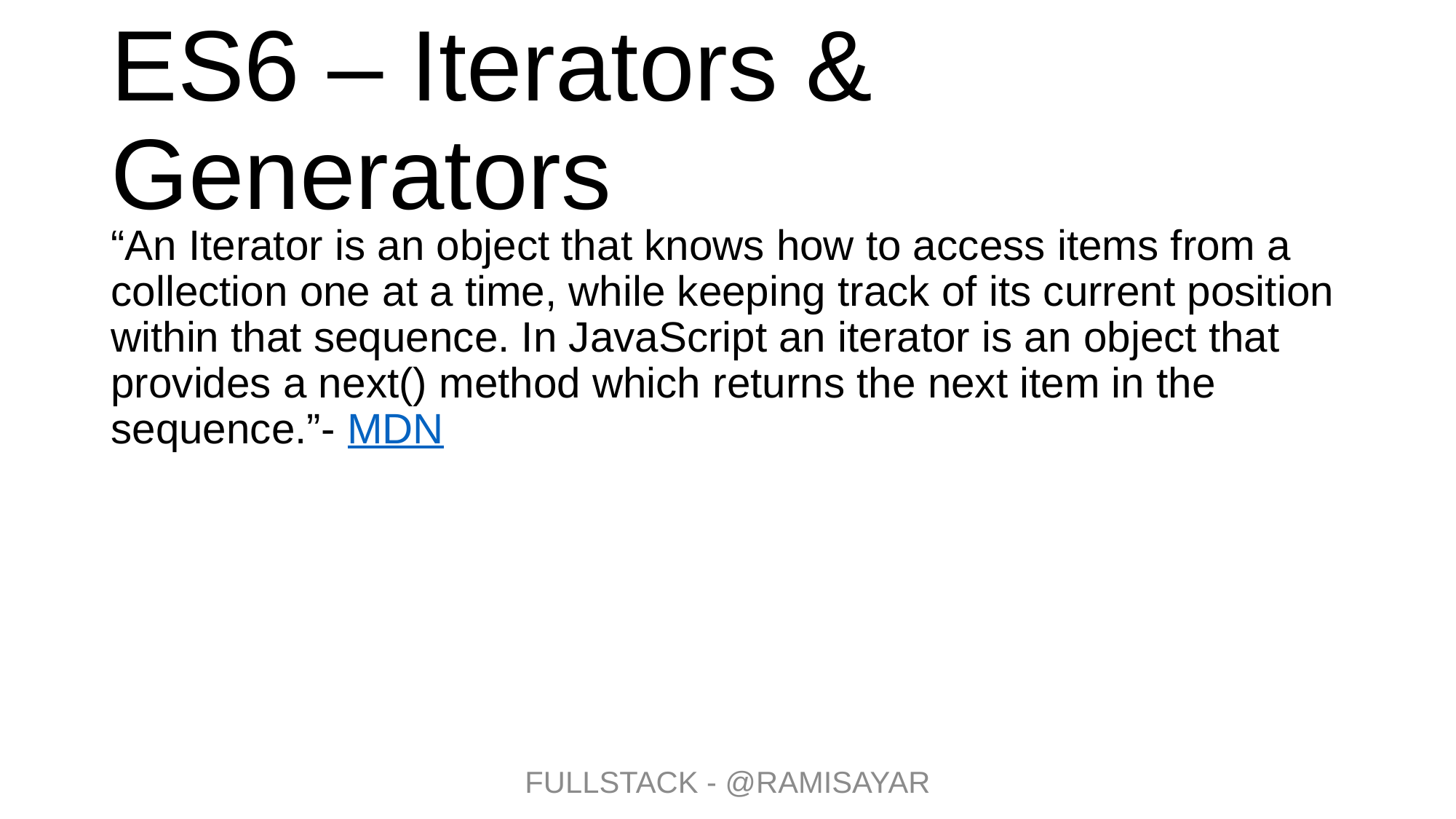

# ES6 – Iterators & Generators
“An Iterator is an object that knows how to access items from a collection one at a time, while keeping track of its current position within that sequence. In JavaScript an iterator is an object that provides a next() method which returns the next item in the sequence.”- MDN
FULLSTACK - @RAMISAYAR